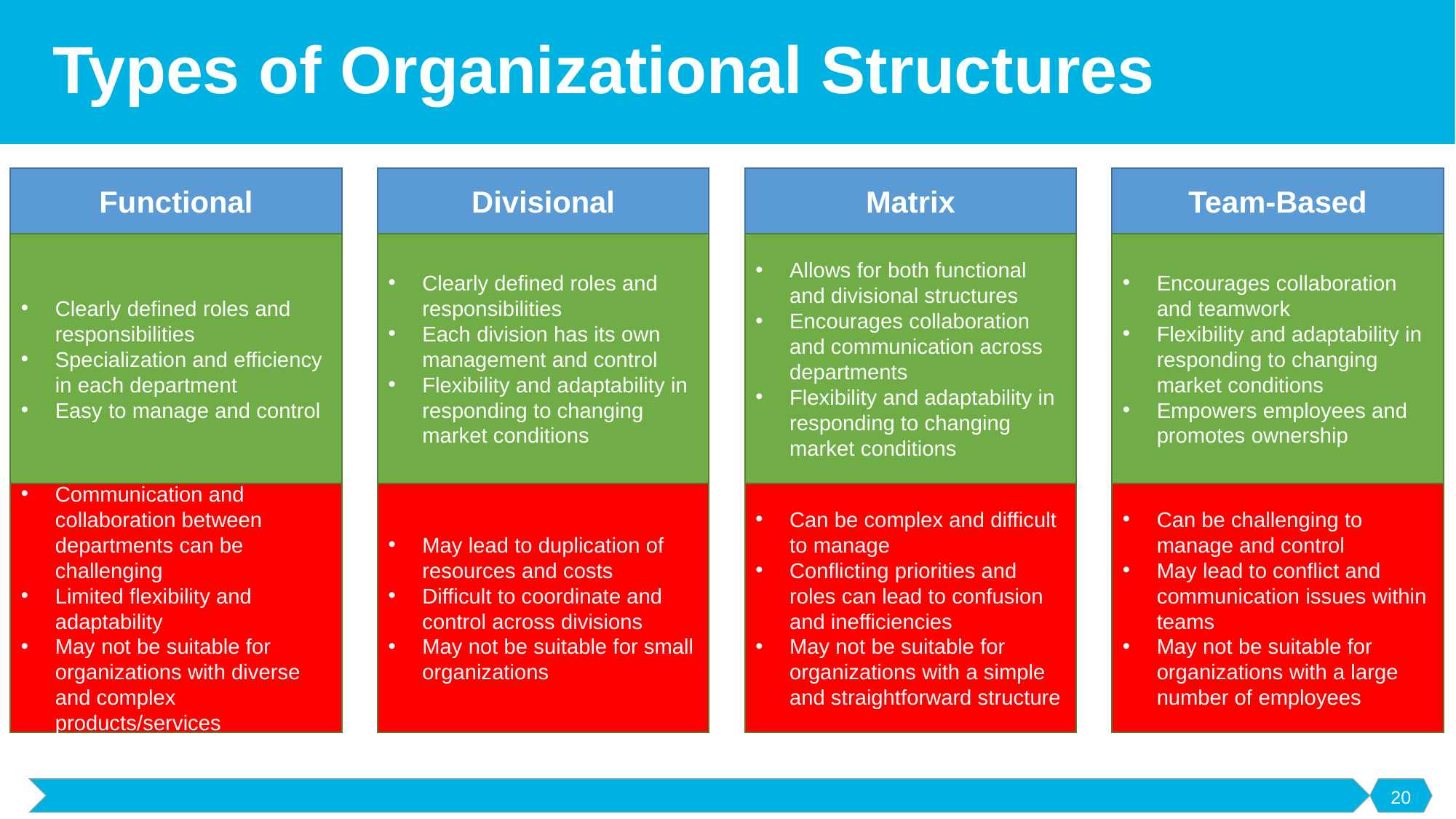

# Types of Organizational Structures
Functional
Divisional
Matrix
Team-Based
Clearly defined roles and responsibilities
Specialization and efficiency in each department
Easy to manage and control
Clearly defined roles and responsibilities
Each division has its own management and control
Flexibility and adaptability in responding to changing market conditions
Allows for both functional and divisional structures
Encourages collaboration and communication across departments
Flexibility and adaptability in responding to changing market conditions
Encourages collaboration and teamwork
Flexibility and adaptability in responding to changing market conditions
Empowers employees and promotes ownership
Communication and collaboration between departments can be challenging
Limited flexibility and adaptability
May not be suitable for organizations with diverse and complex products/services
May lead to duplication of resources and costs
Difficult to coordinate and control across divisions
May not be suitable for small organizations
Can be complex and difficult to manage
Conflicting priorities and roles can lead to confusion and inefficiencies
May not be suitable for organizations with a simple and straightforward structure
Can be challenging to manage and control
May lead to conflict and communication issues within teams
May not be suitable for organizations with a large number of employees
20